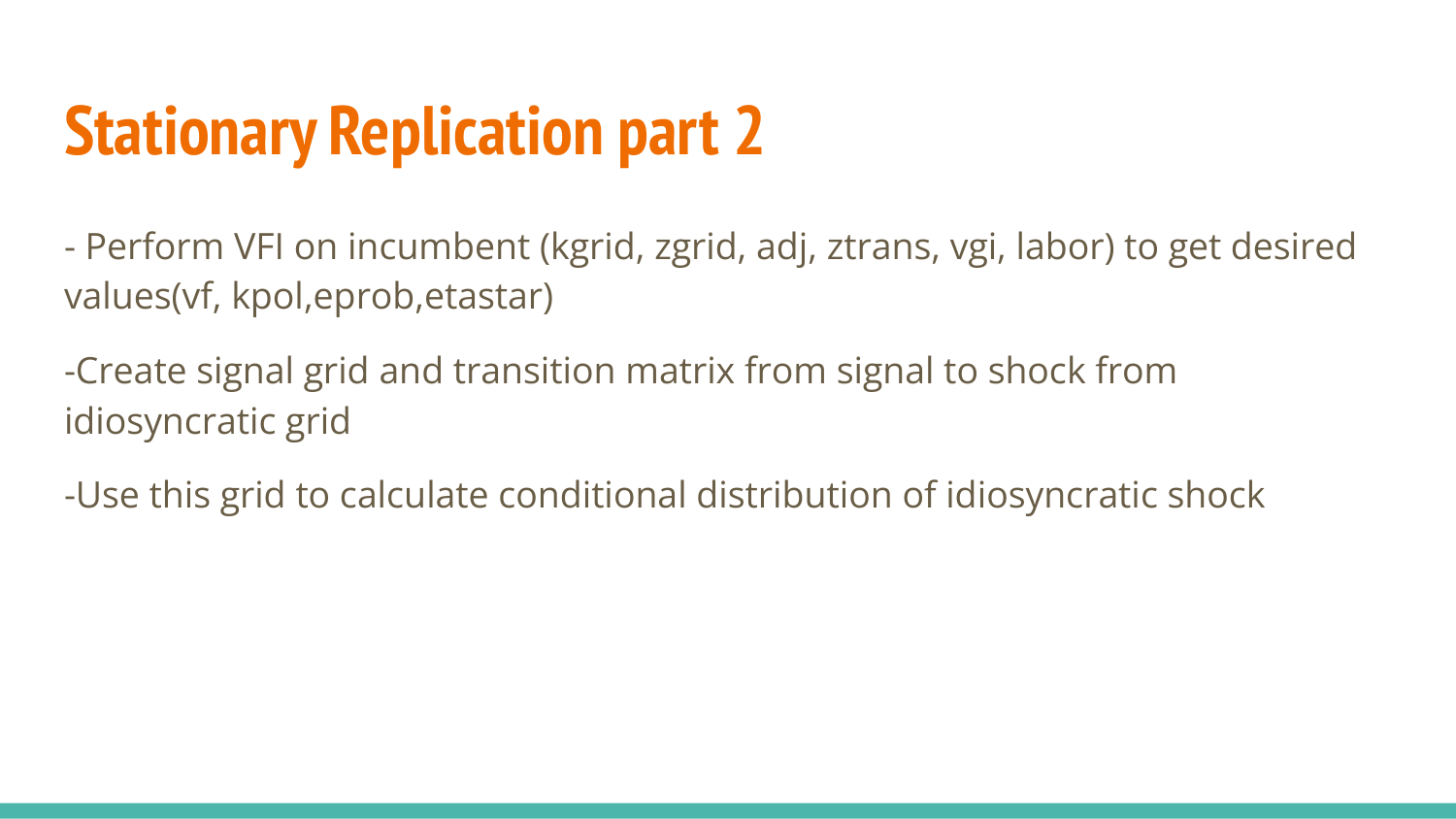

# Stationary Replication part 2
- Perform VFI on incumbent (kgrid, zgrid, adj, ztrans, vgi, labor) to get desired values(vf, kpol,eprob,etastar)
-Create signal grid and transition matrix from signal to shock from idiosyncratic grid
-Use this grid to calculate conditional distribution of idiosyncratic shock